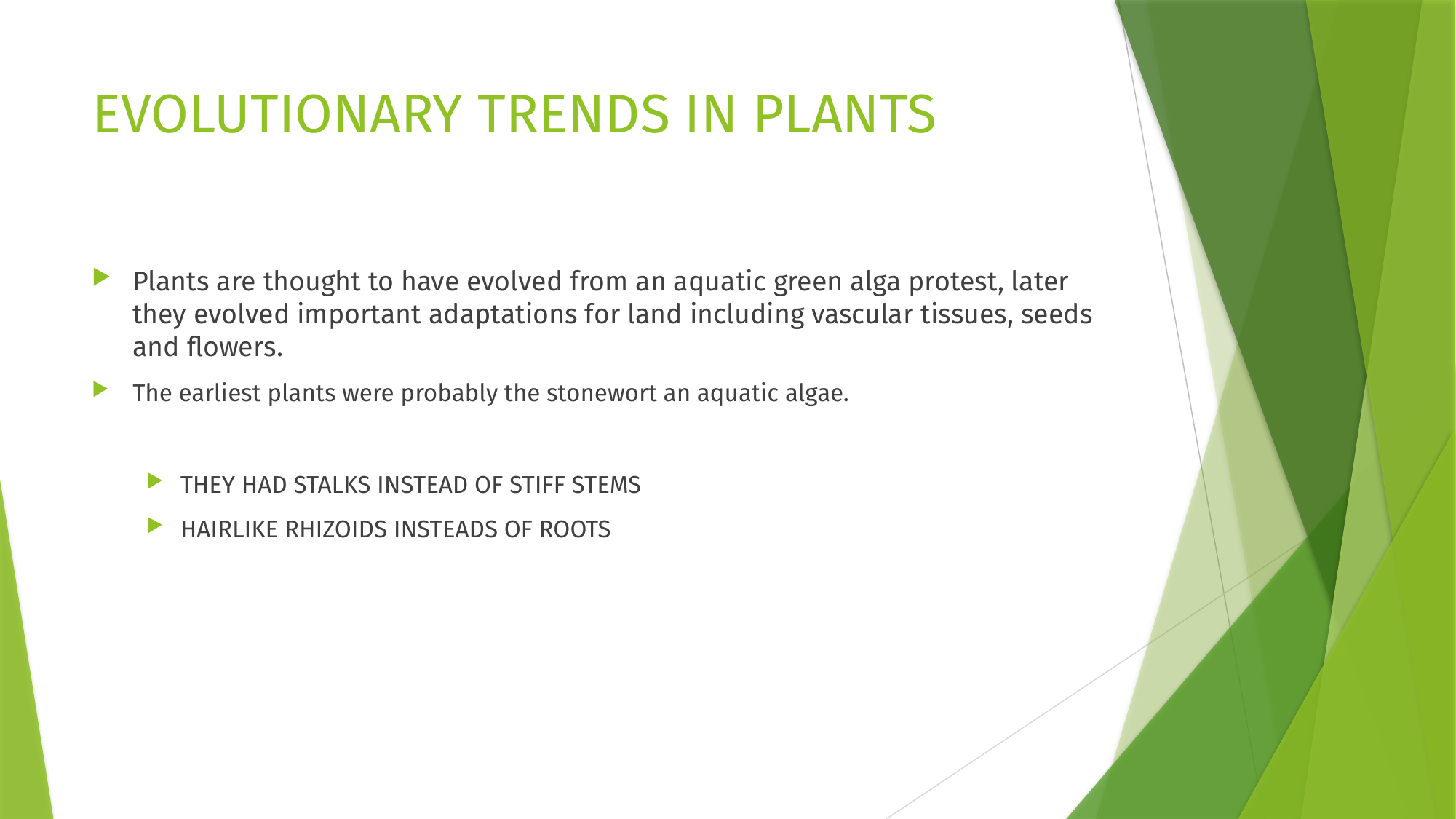

# EVOLUTIONARY TRENDS IN PLANTS
Plants are thought to have evolved from an aquatic green alga protest, later they evolved important adaptations for land including vascular tissues, seeds and flowers.
The earliest plants were probably the stonewort an aquatic algae.

THEY HAD STALKS INSTEAD OF STIFF STEMS
HAIRLIKE RHIZOIDS INSTEADS OF ROOTS